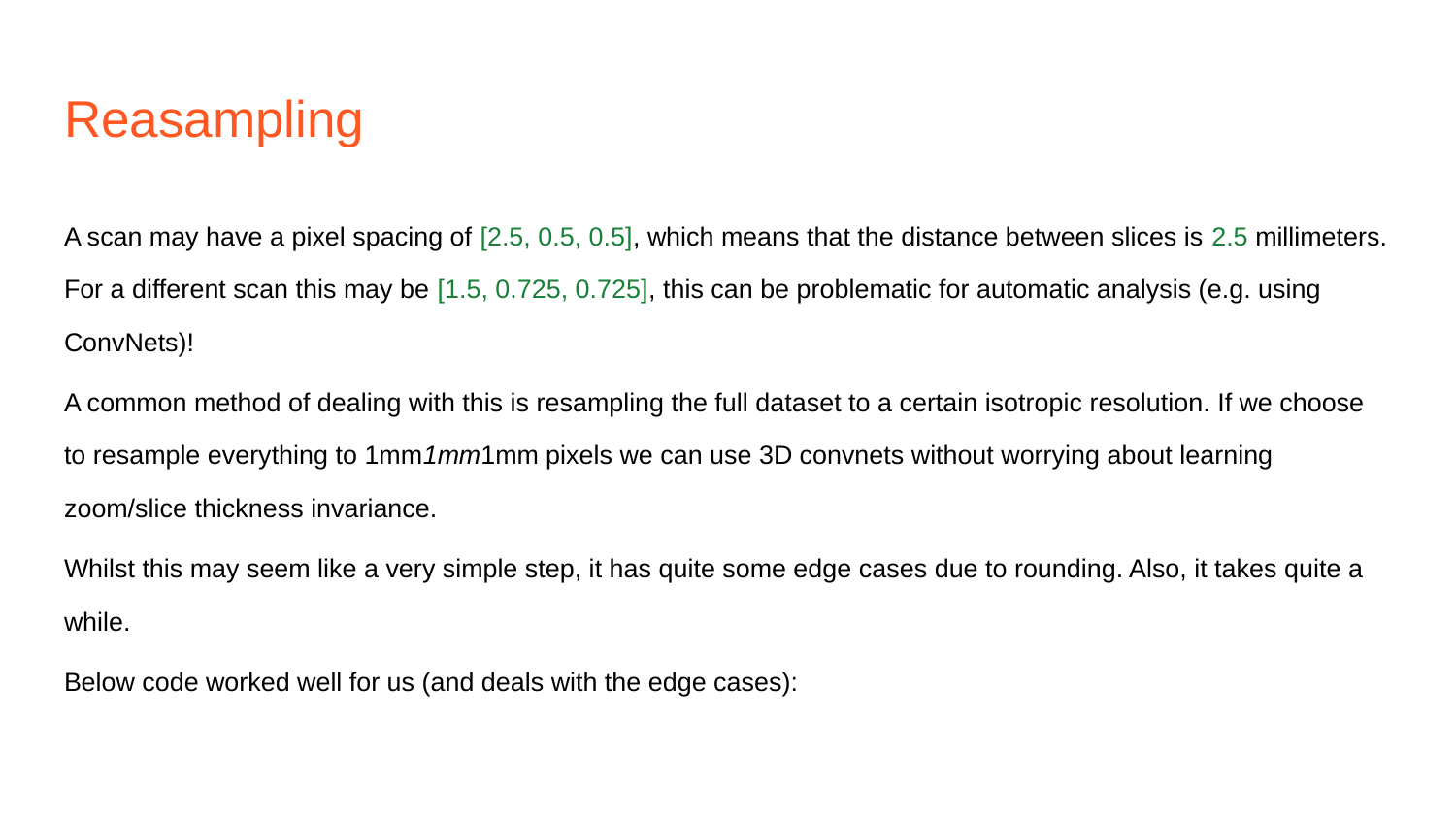

# Reasampling
A scan may have a pixel spacing of [2.5, 0.5, 0.5], which means that the distance between slices is 2.5 millimeters. For a different scan this may be [1.5, 0.725, 0.725], this can be problematic for automatic analysis (e.g. using ConvNets)!
A common method of dealing with this is resampling the full dataset to a certain isotropic resolution. If we choose to resample everything to 1mm1mm1mm pixels we can use 3D convnets without worrying about learning zoom/slice thickness invariance.
Whilst this may seem like a very simple step, it has quite some edge cases due to rounding. Also, it takes quite a while.
Below code worked well for us (and deals with the edge cases):